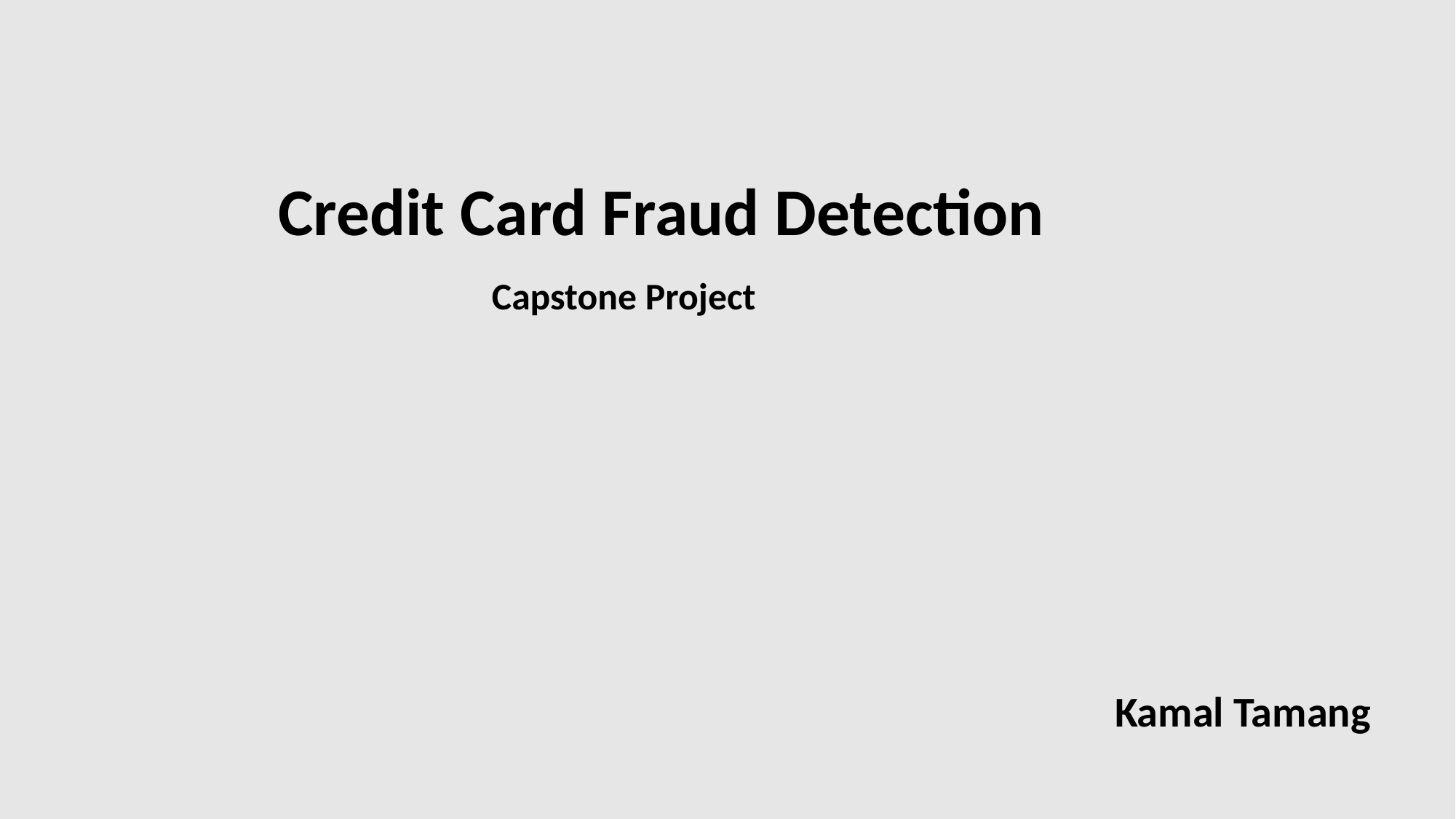

Credit Card Fraud Detection
# Capstone Project

Kamal Tamang